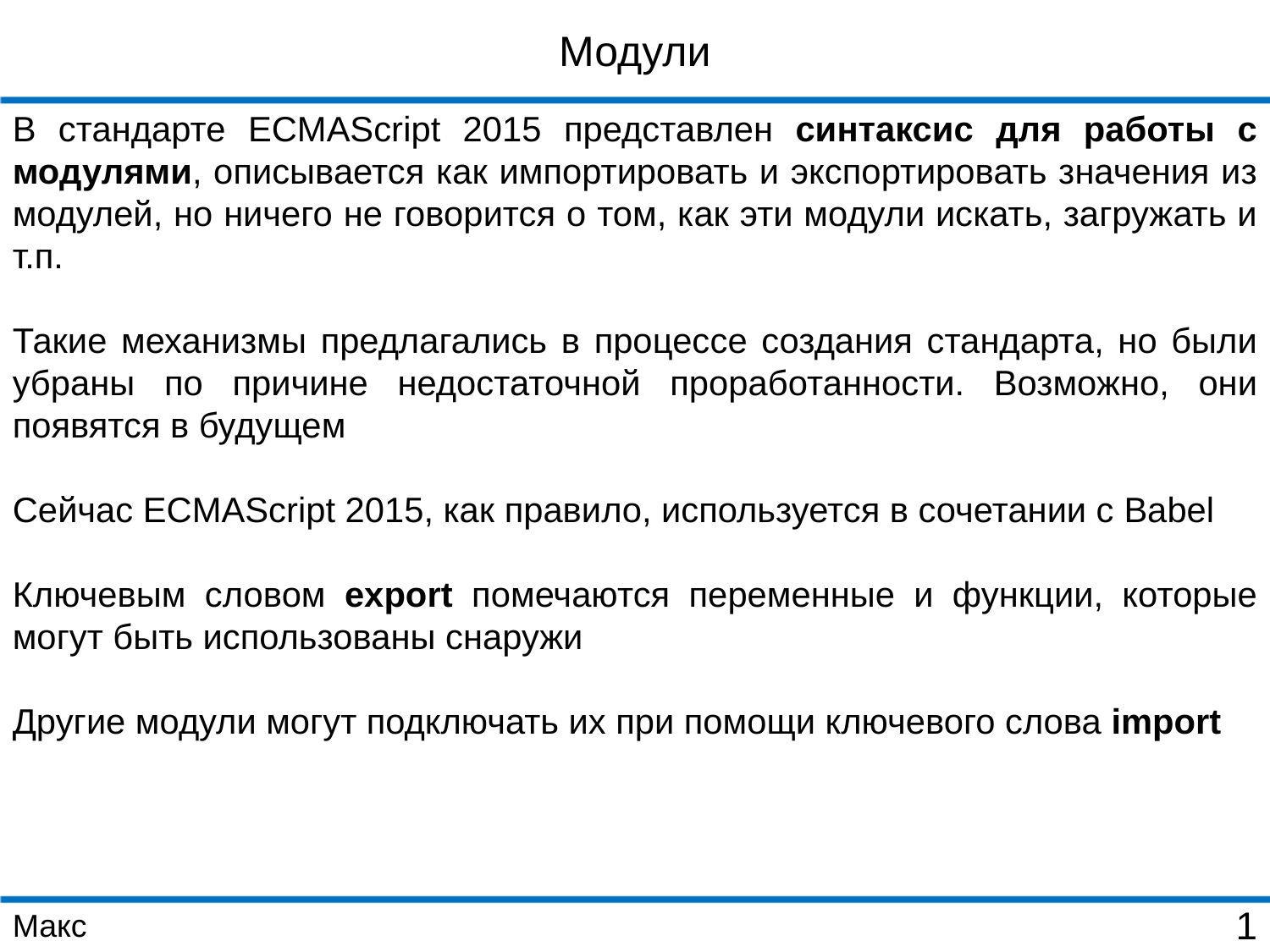

Модули
В стандарте ECMAScript 2015 представлен синтаксис для работы с модулями, описывается как импортировать и экспортировать значения из модулей, но ничего не говорится о том, как эти модули искать, загружать и т.п.

Такие механизмы предлагались в процессе создания стандарта, но были убраны по причине недостаточной проработанности. Возможно, они появятся в будущем

Сейчас ECMAScript 2015, как правило, используется в сочетании с Babel

Ключевым словом export помечаются переменные и функции, которые могут быть использованы снаружи

Другие модули могут подключать их при помощи ключевого слова import
Макс
1